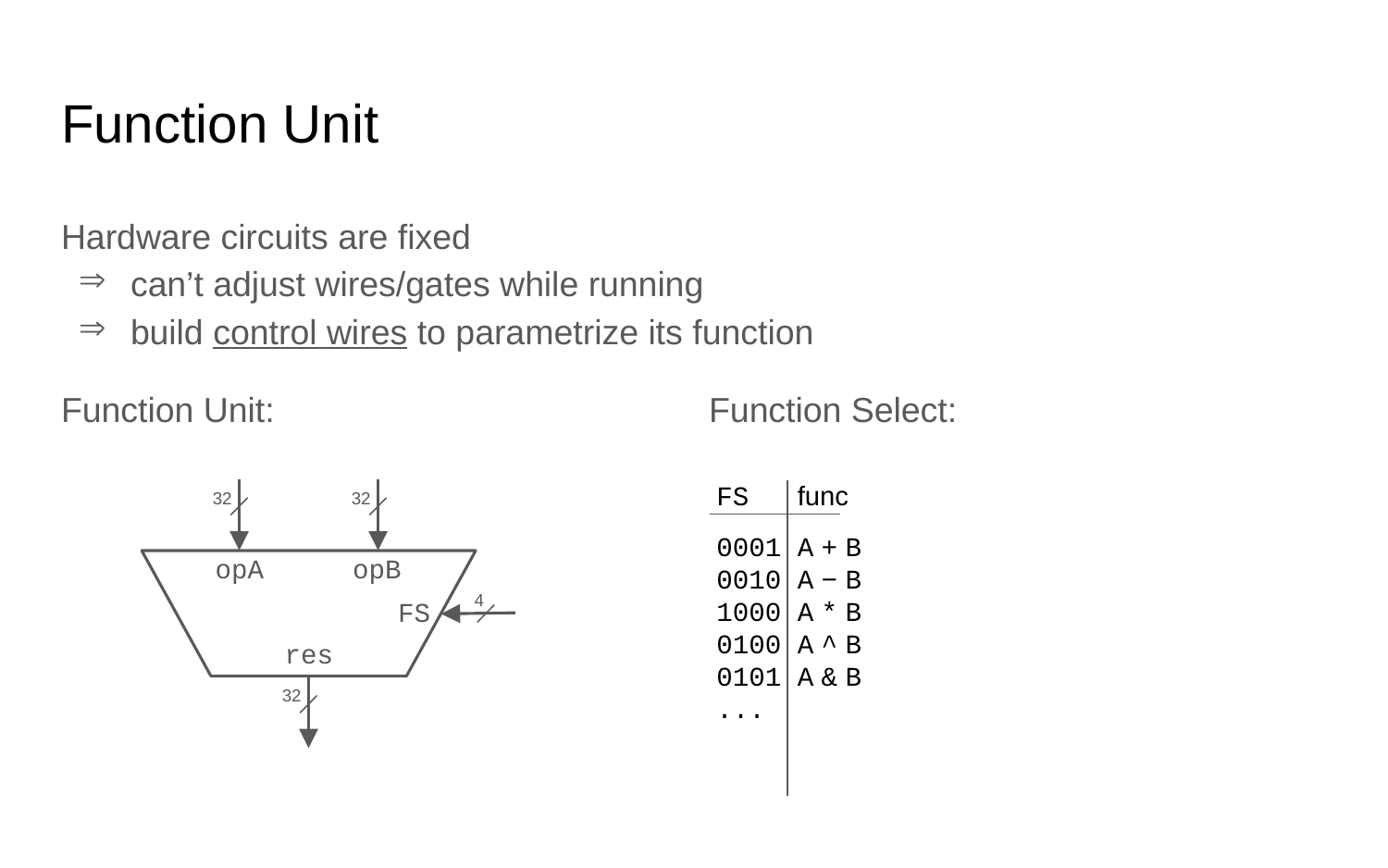

# Function Unit
Hardware circuits are fixed
can’t adjust wires/gates while running
build control wires to parametrize its function
Function Unit:

Function Select:

FS   func
0001 A + B
0010 A − B
1000 A * B
0100 A ^ B
0101 A & B
...

32
32
opA
opB

4
FS
res
32